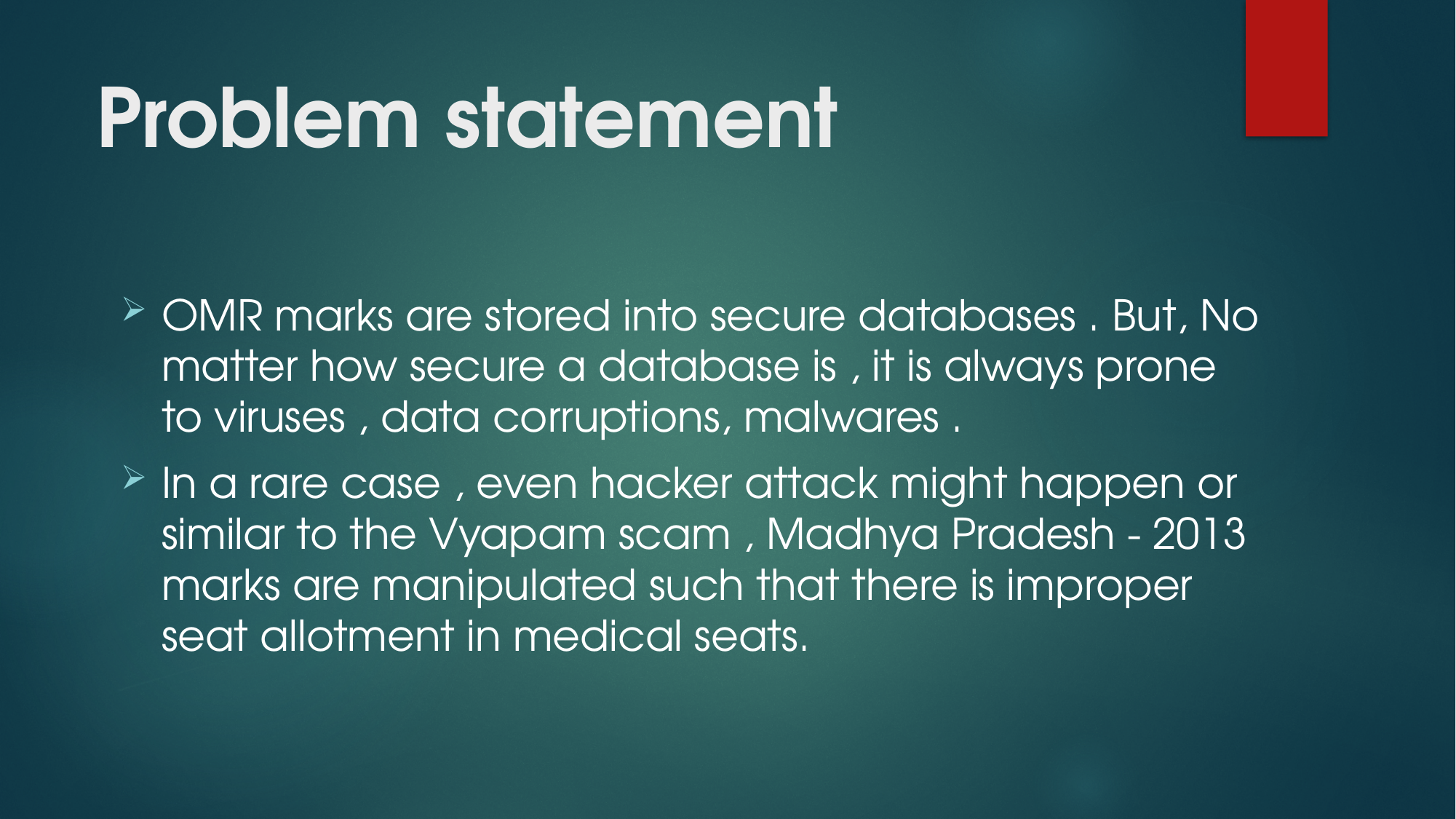

# Problem statement
OMR marks are stored into secure databases . But, No matter how secure a database is , it is always prone to viruses , data corruptions, malwares .
In a rare case , even hacker attack might happen or similar to the Vyapam scam , Madhya Pradesh - 2013  marks are manipulated such that there is improper seat allotment in medical seats.